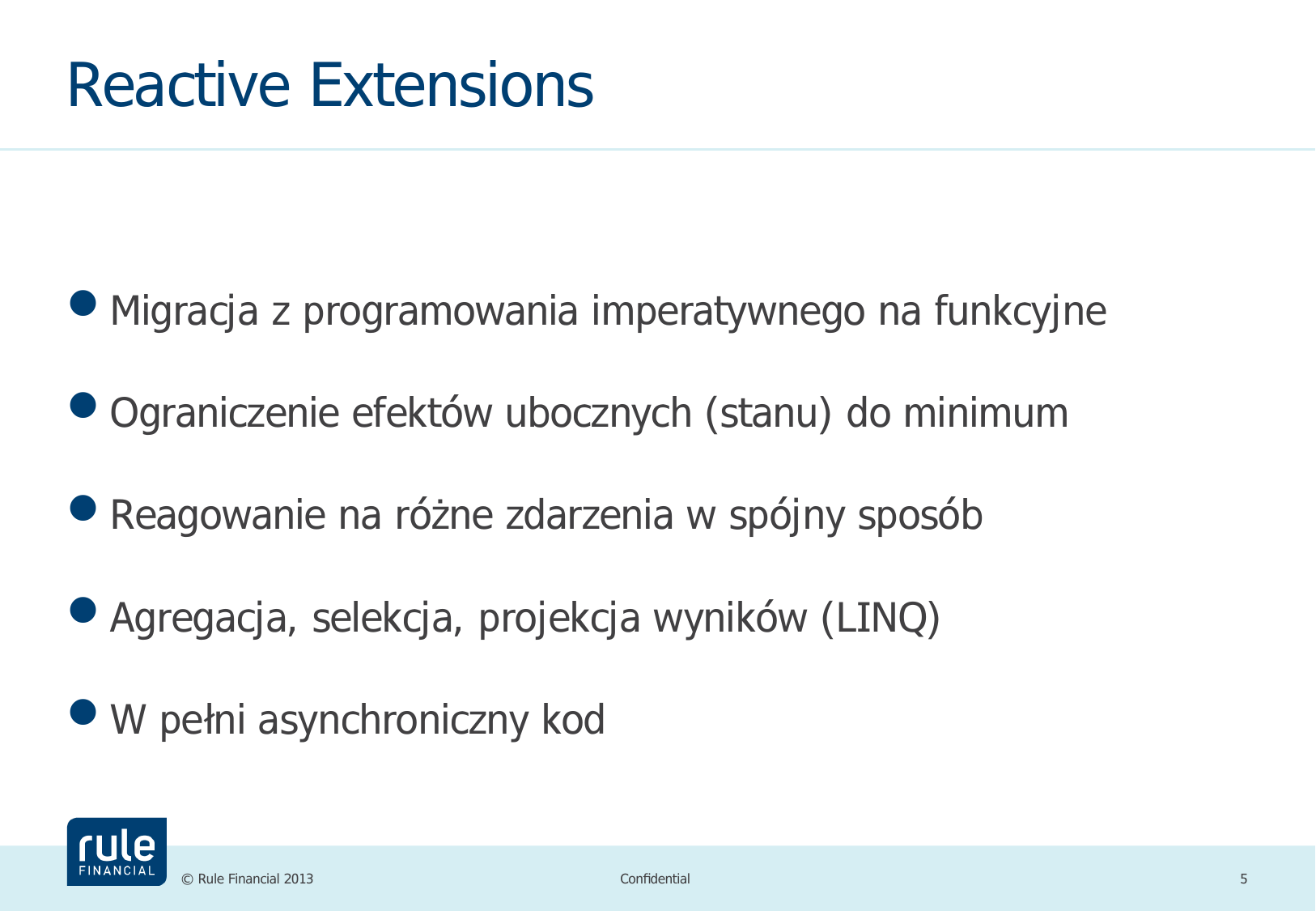

# Reactive Extensions
Migracja z programowania imperatywnego na funkcyjne
Ograniczenie efektów ubocznych (stanu) do minimum
Reagowanie na różne zdarzenia w spójny sposób
Agregacja, selekcja, projekcja wyników (LINQ)
W pełni asynchroniczny kod